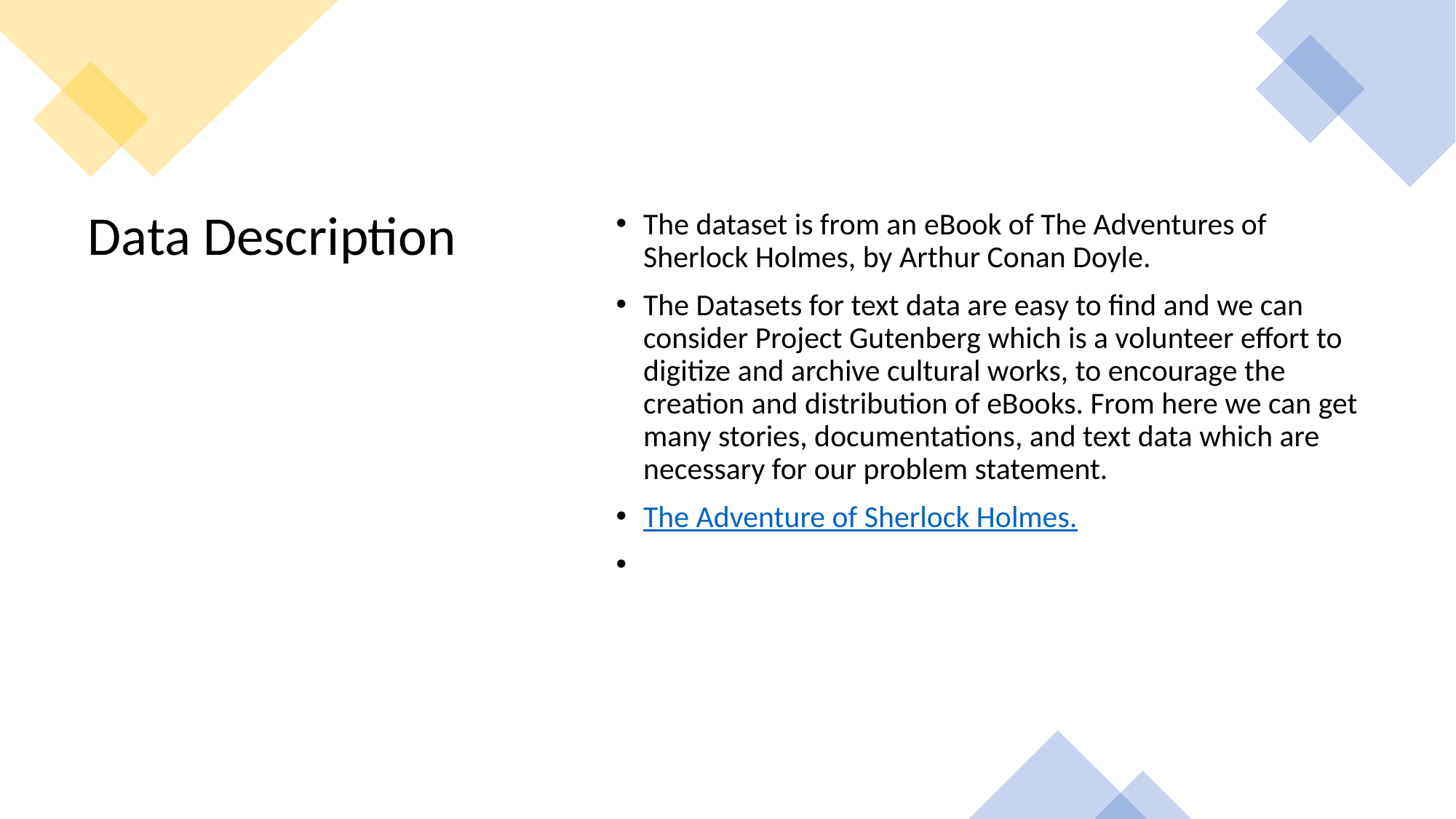

The dataset is from an eBook of The Adventures of Sherlock Holmes, by Arthur Conan Doyle.
The Datasets for text data are easy to find and we can consider Project Gutenberg which is a volunteer effort to digitize and archive cultural works, to encourage the creation and distribution of eBooks. From here we can get many stories, documentations, and text data which are necessary for our problem statement.
The Adventure of Sherlock Holmes.

# Data Description